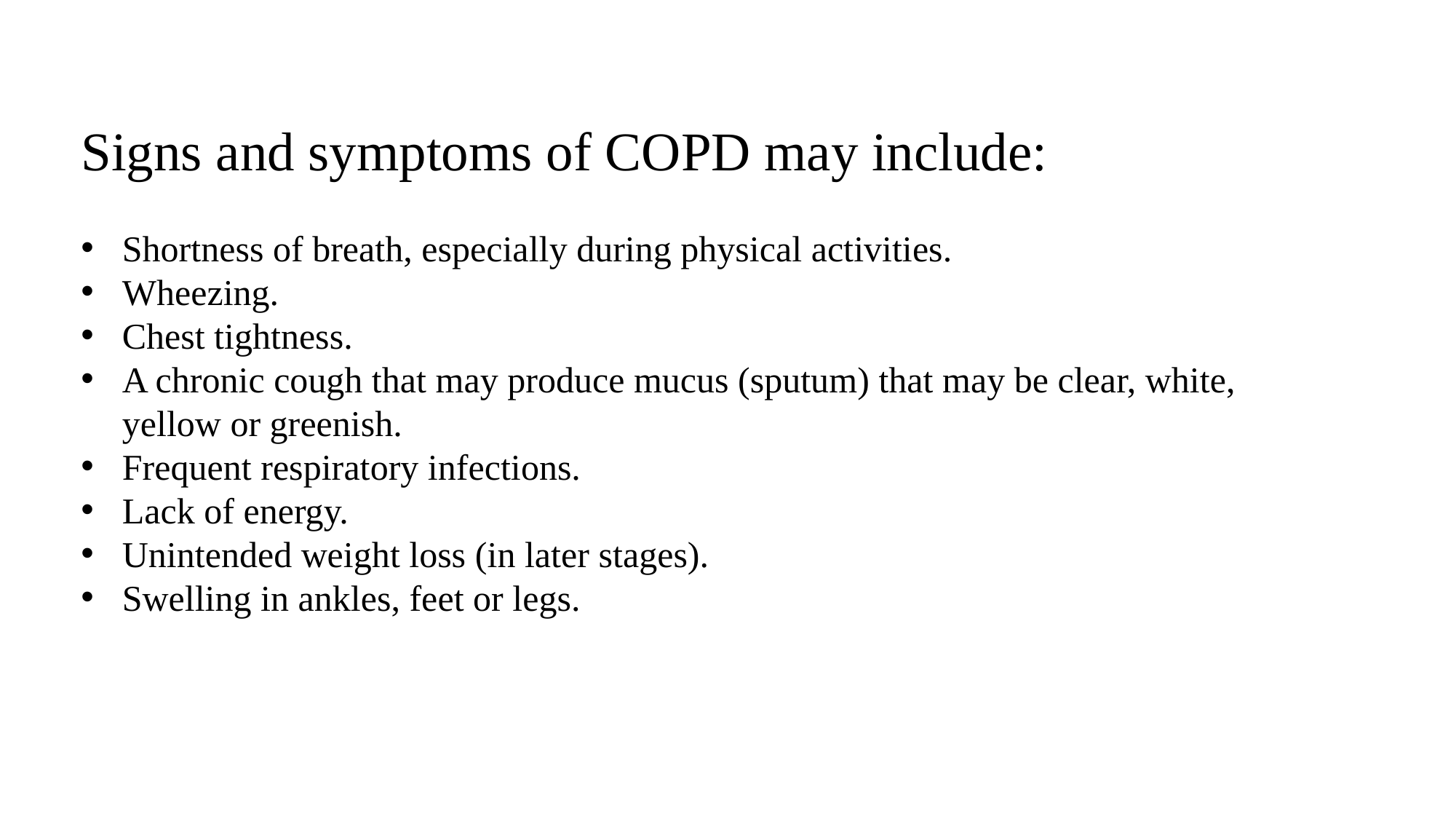

Signs and symptoms of COPD may include:

Shortness of breath, especially during physical activities.
Wheezing.
Chest tightness.
A chronic cough that may produce mucus (sputum) that may be clear, white, yellow or greenish.
Frequent respiratory infections.
Lack of energy.
Unintended weight loss (in later stages).
Swelling in ankles, feet or legs.